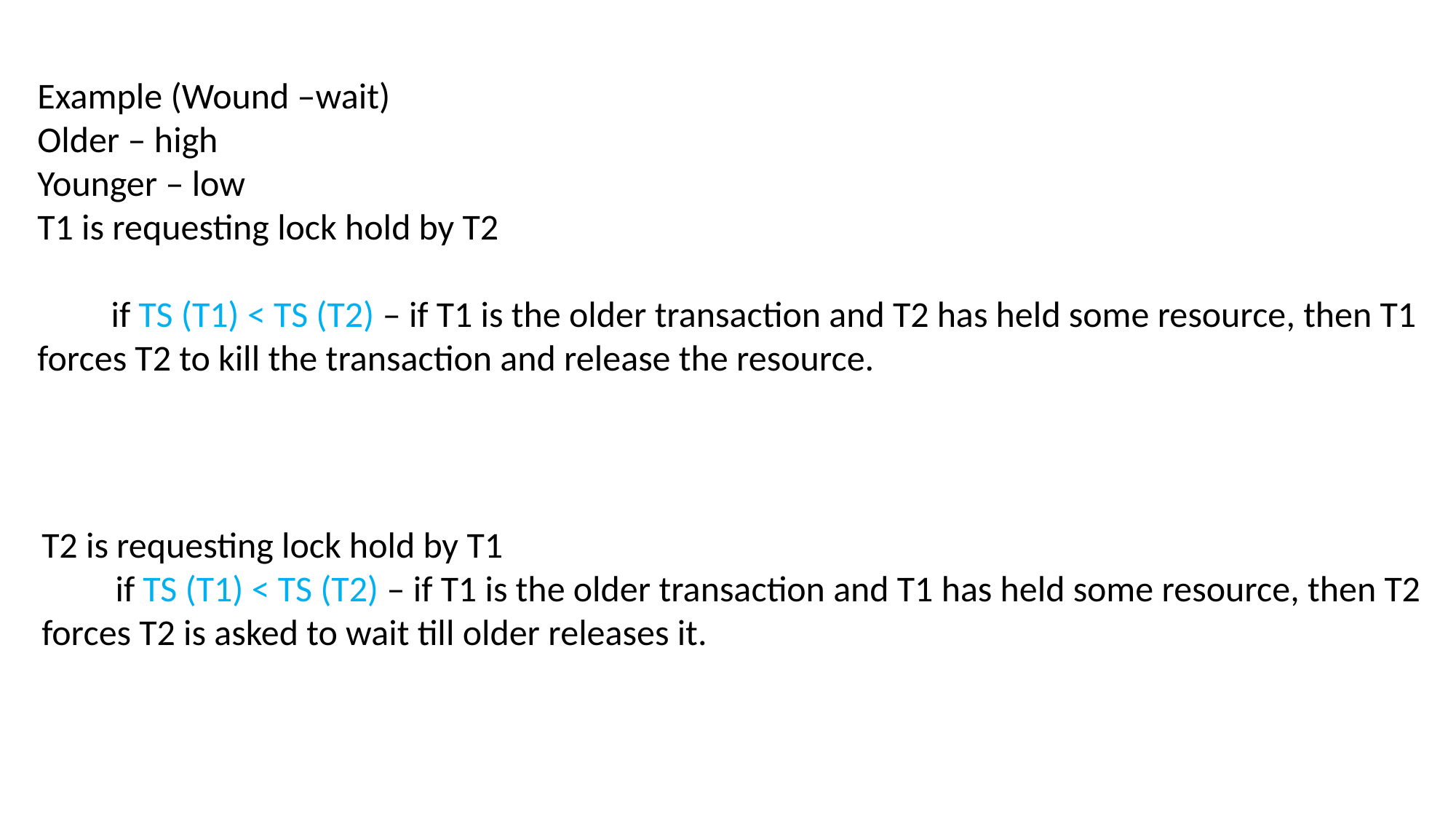

Example (Wound –wait)
Older – high
Younger – low
T1 is requesting lock hold by T2

         if TS (T1) < TS (T2) – if T1 is the older transaction and T2 has held some resource, then T1  forces T2 to kill the transaction and release the resource.

T2 is requesting lock hold by T1
         if TS (T1) < TS (T2) – if T1 is the older transaction and T1 has held some resource, then T2  forces T2 is asked to wait till older releases it.